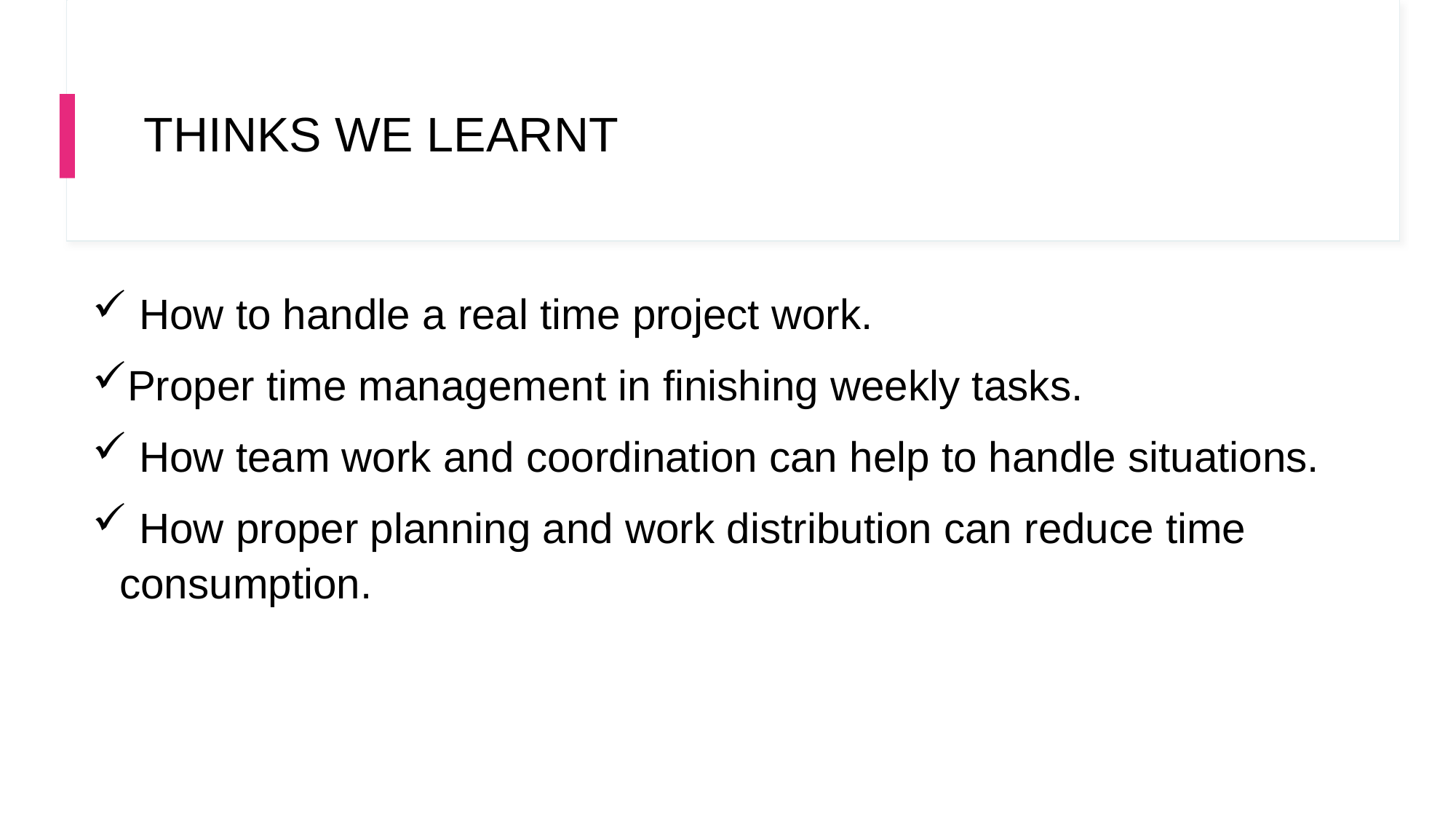

# THINKS WE LEARNT
 How to handle a real time project work.
Proper time management in finishing weekly tasks.
 How team work and coordination can help to handle situations.
 How proper planning and work distribution can reduce time consumption.